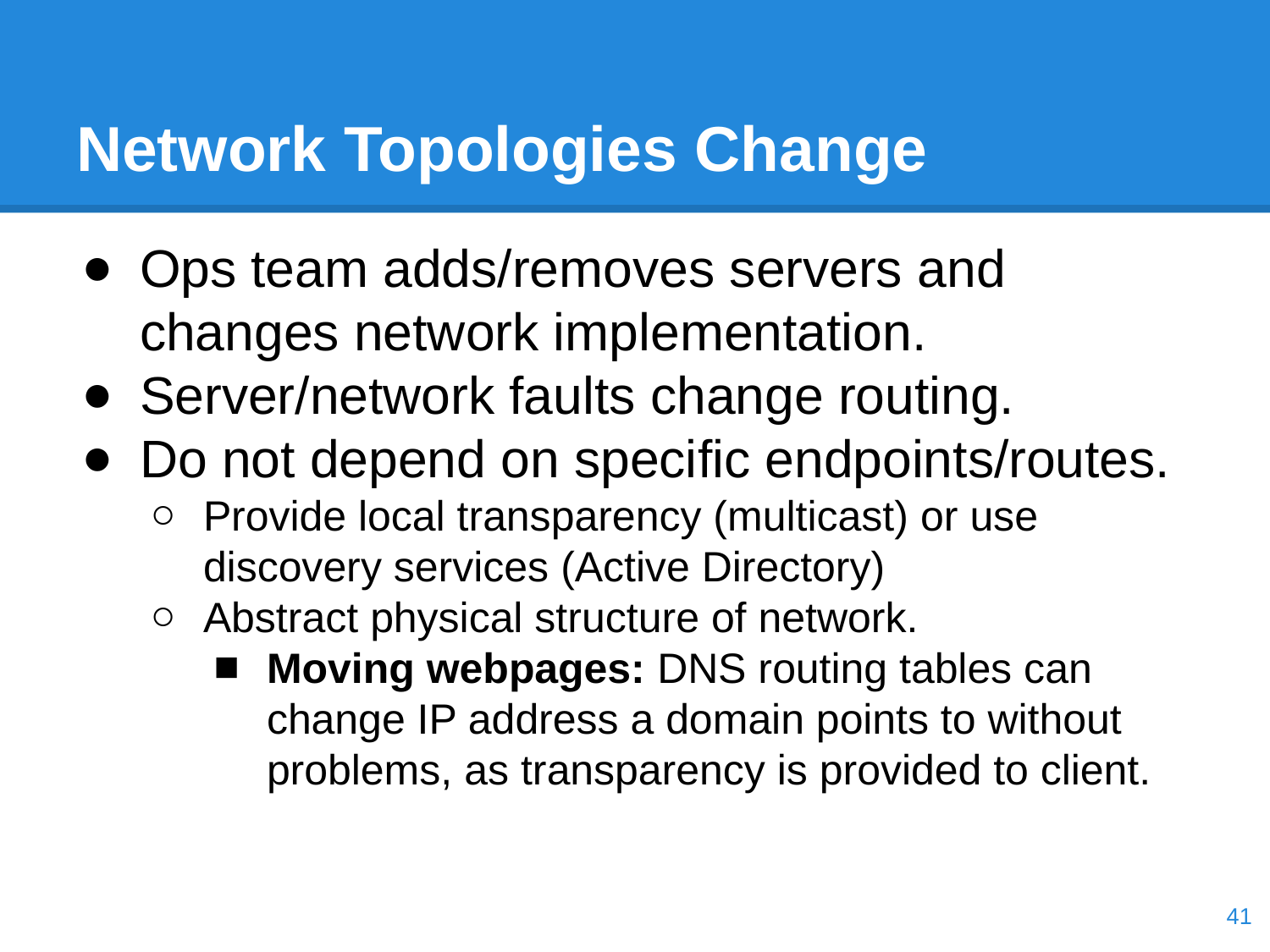

# Network Topologies Change
Ops team adds/removes servers and changes network implementation.
Server/network faults change routing.
Do not depend on specific endpoints/routes.
Provide local transparency (multicast) or use discovery services (Active Directory)
Abstract physical structure of network.
Moving webpages: DNS routing tables can change IP address a domain points to without problems, as transparency is provided to client.
41